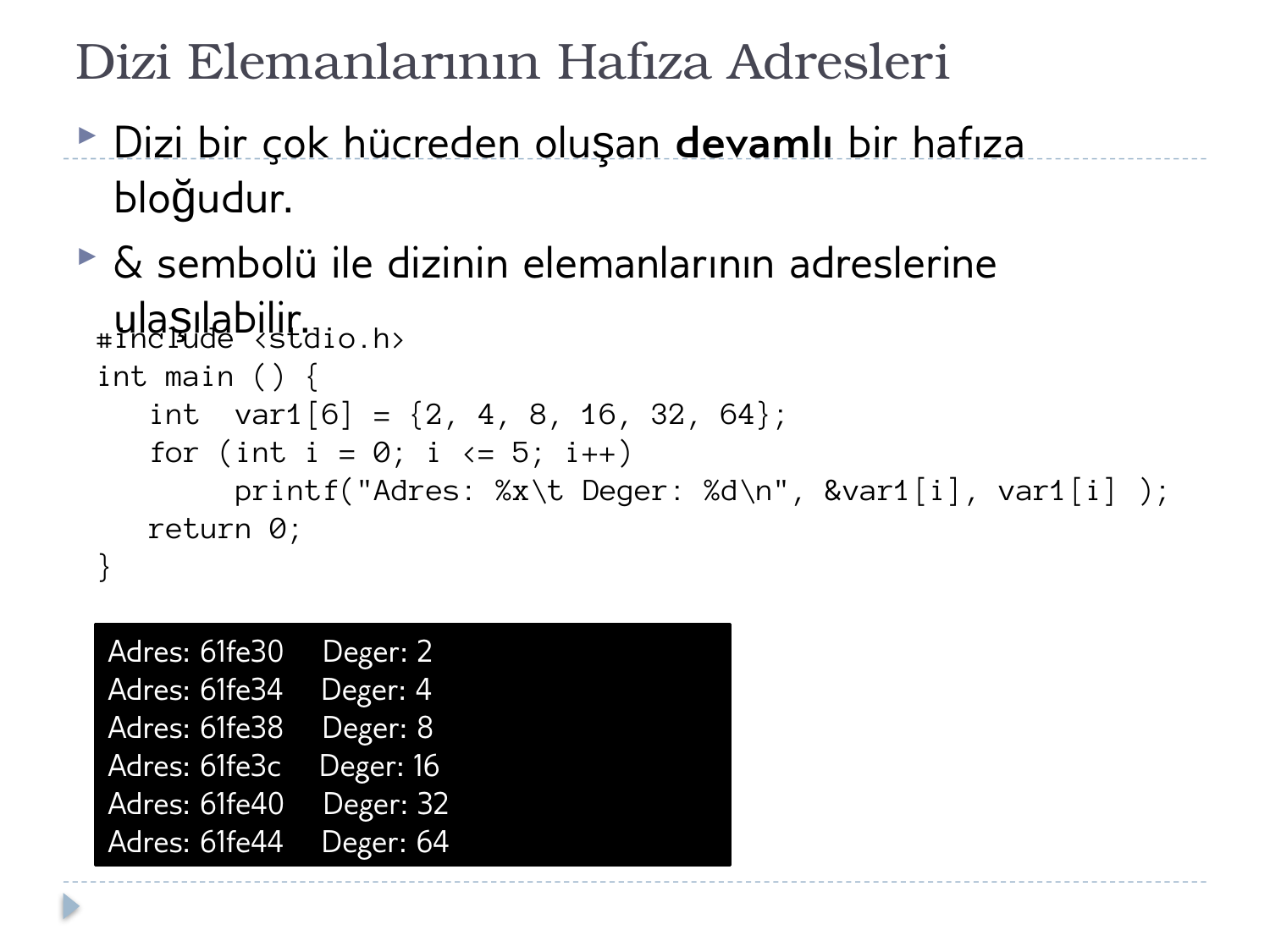

# Dizi Elemanlarının Hafıza Adresleri
Dizi bir çok hücreden oluşan devamlı bir hafıza bloğudur.
& sembolü ile dizinin elemanlarının adreslerine ulaşılabilir.
#include <stdio.h>
int main () {
   int  var1[6] = {2, 4, 8, 16, 32, 64};
   for (int i = 0; i <= 5; i++)
        printf("Adres: %x\t Deger: %d\n", &var1[i], var1[i] );
   return 0;
}
Adres: 61fe30    Deger: 2
Adres: 61fe34    Deger: 4
Adres: 61fe38    Deger: 8
Adres: 61fe3c    Deger: 16
Adres: 61fe40    Deger: 32
Adres: 61fe44    Deger: 64